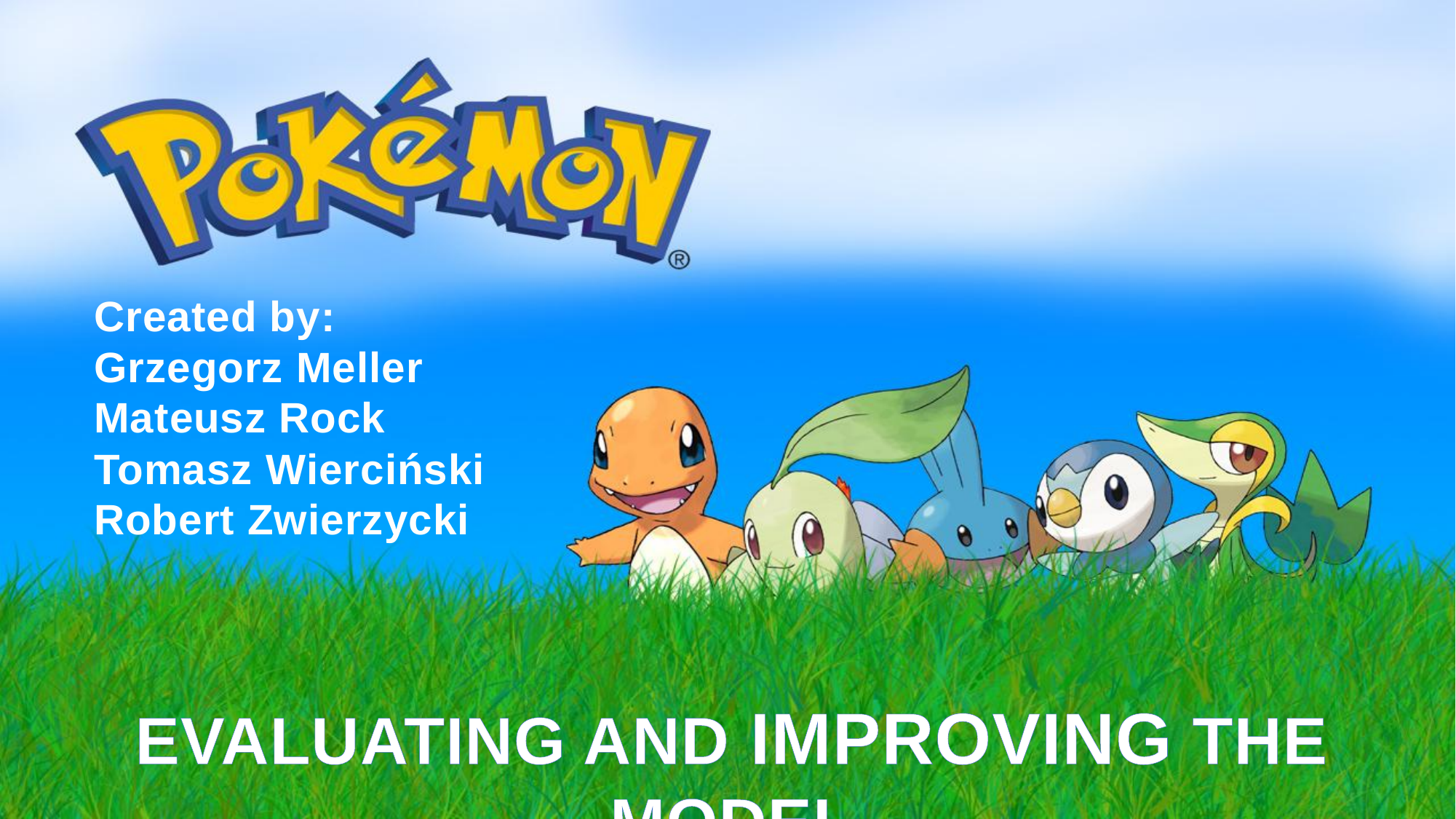

Created by:
Grzegorz Meller
Mateusz Rock
Tomasz Wierciński
Robert Zwierzycki
EVALUATING AND IMPROVING THE MODEL